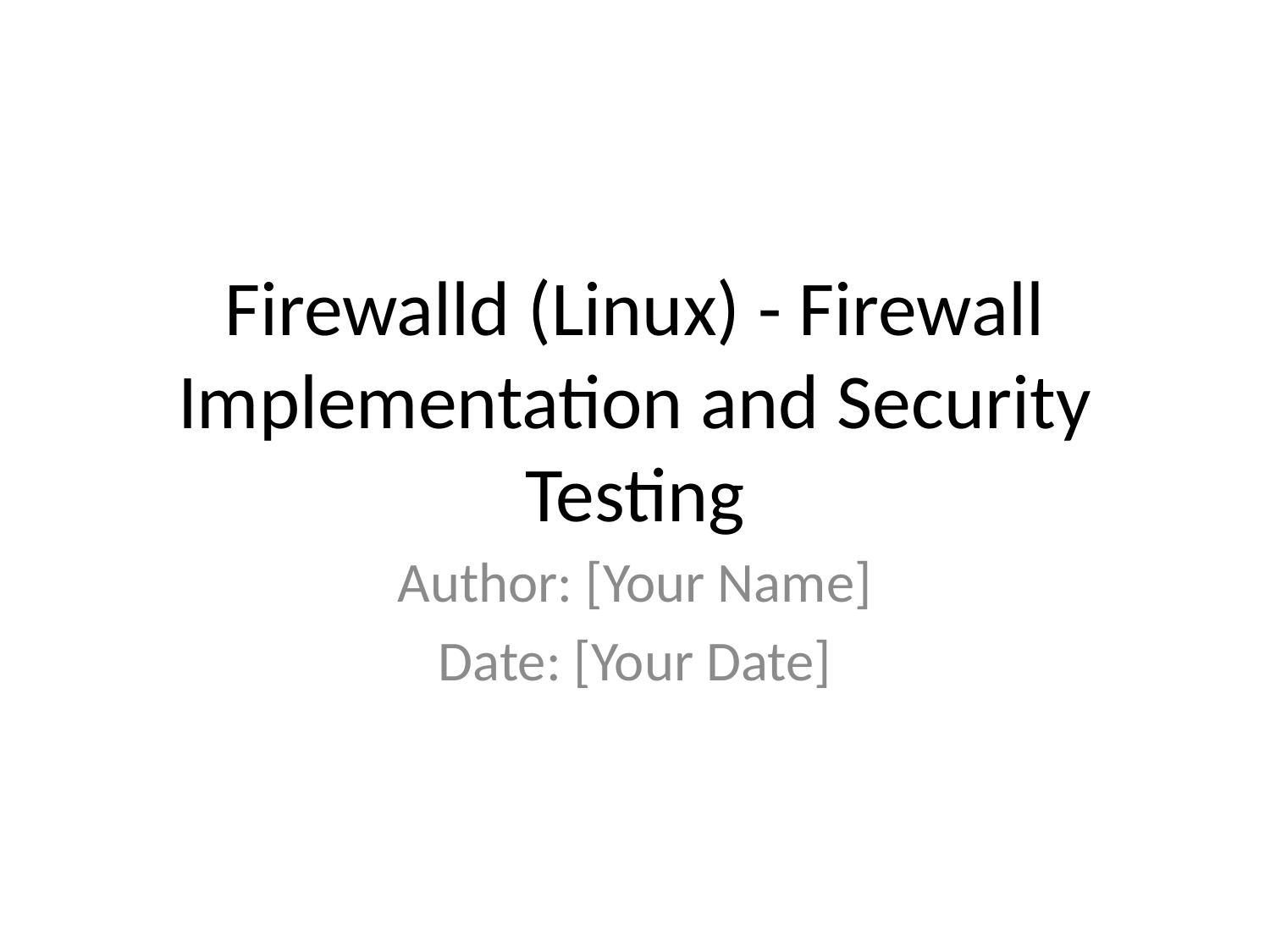

# Firewalld (Linux) - Firewall Implementation and Security Testing
Author: [Your Name]
Date: [Your Date]